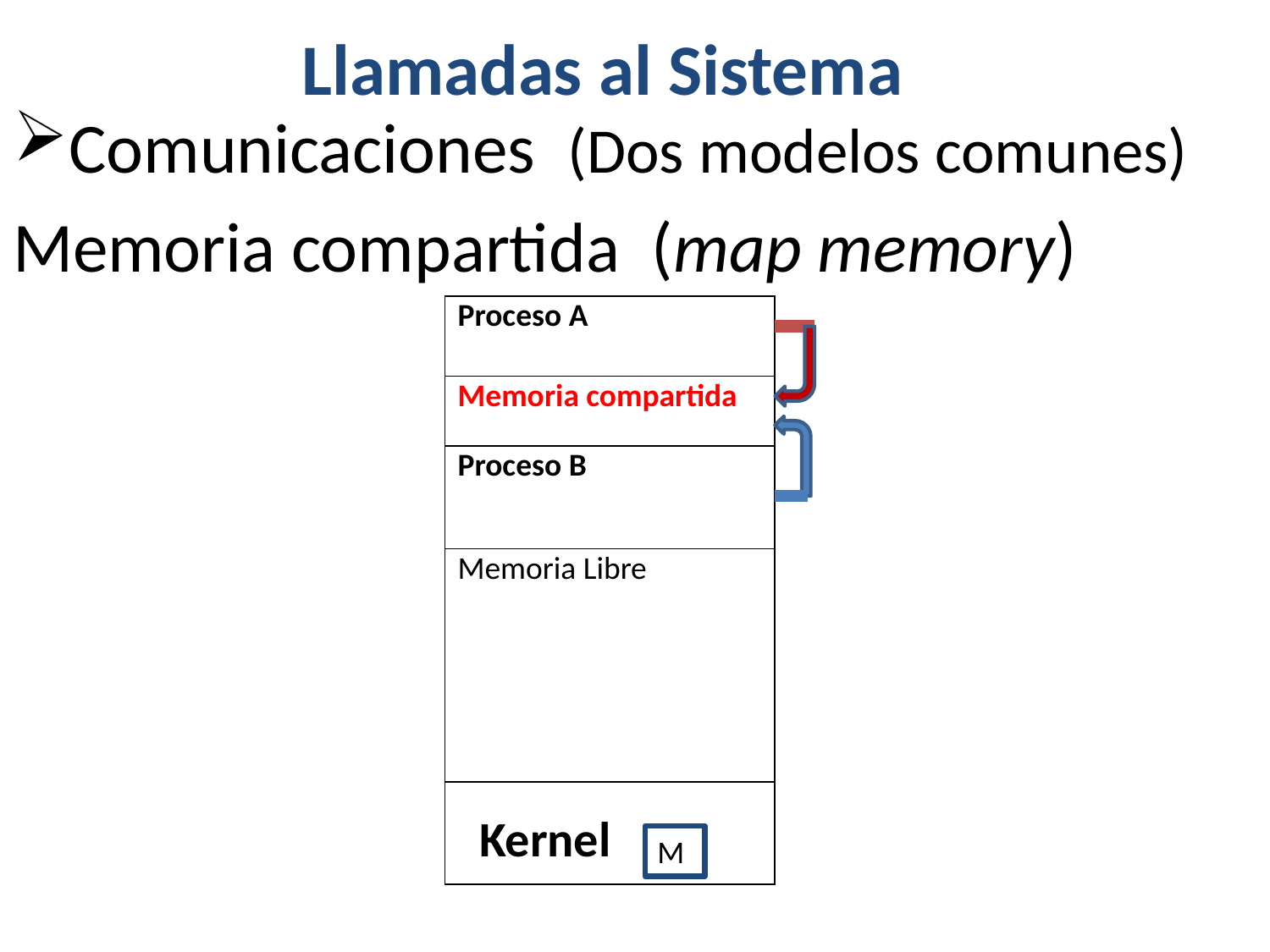

Llamadas al Sistema
Comunicaciones  (Dos modelos comunes)
Memoria compartida  (map memory)

| Proceso A |
| --- |
| Memoria compartida |
| Proceso B |
| Memoria Libre |
| Kernel |

M